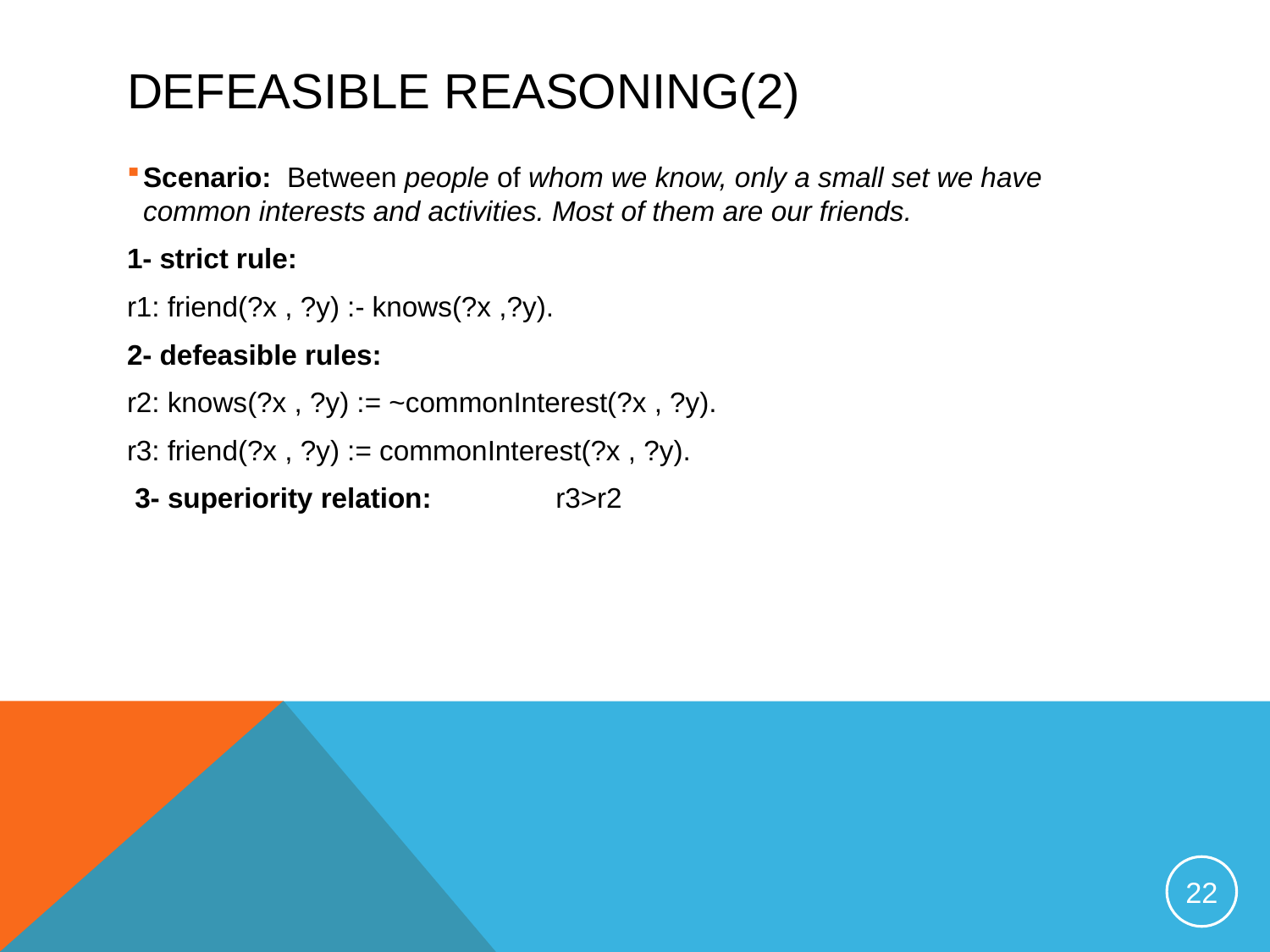

# DEfeasible Reasoning(2)
Scenario:  Between people of whom we know, only a small set we have common interests and activities. Most of them are our friends.
1- strict rule:
r1: friend(?x , ?y) :- knows(?x ,?y).
2- defeasible rules:
r2: knows(?x , ?y) := ~commonInterest(?x , ?y).
r3: friend(?x , ?y) := commonInterest(?x , ?y).
 3- superiority relation:	r3>r2

22